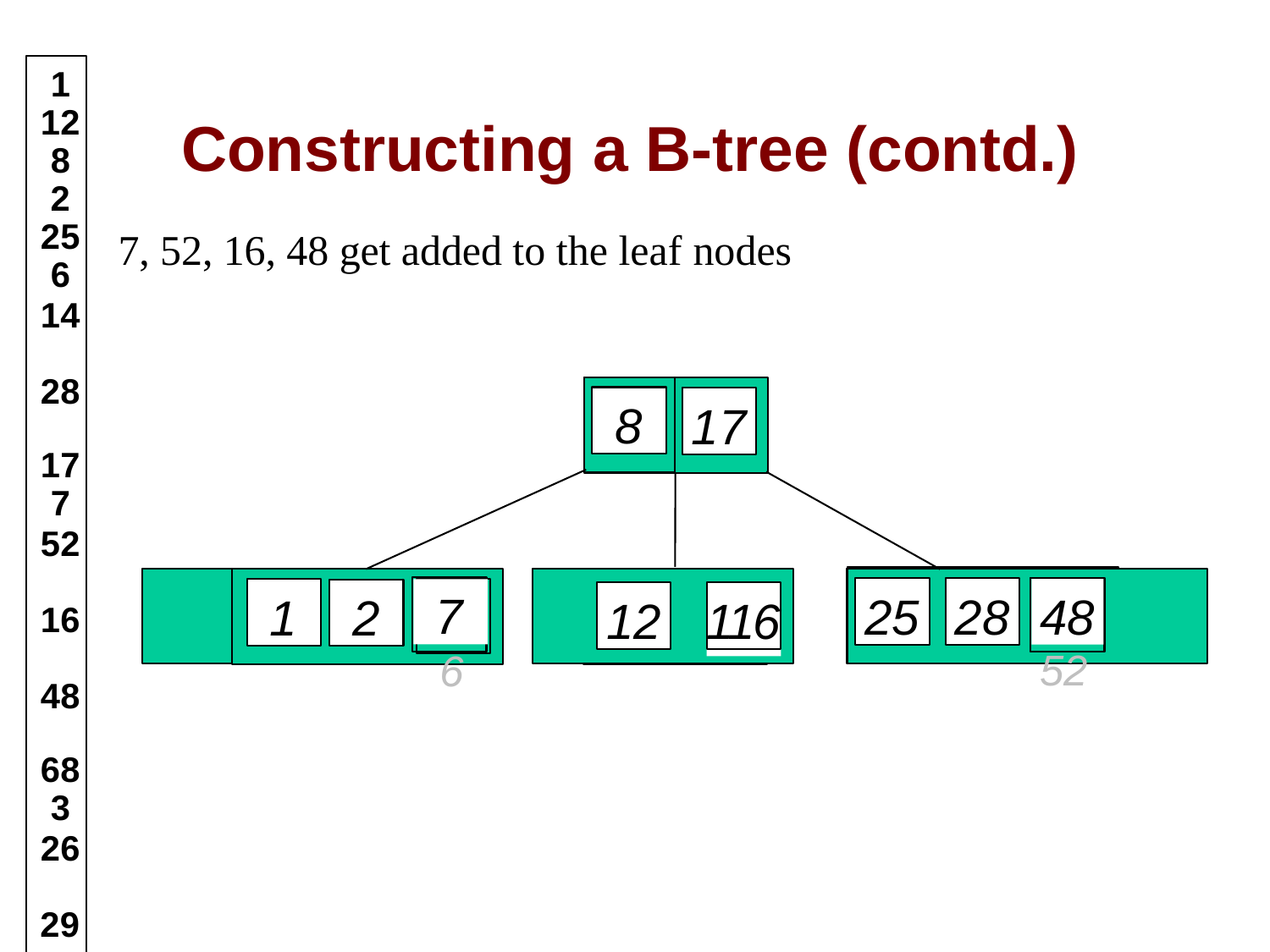

1
12
8
2
25
6
14
# Constructing a B-tree (contd.)
7, 52, 16, 48 get added to the leaf nodes
28

8
17
17
7
52

25
28

48

7
1
2
12

116
5252
66
4
16
48
68
3
26
29